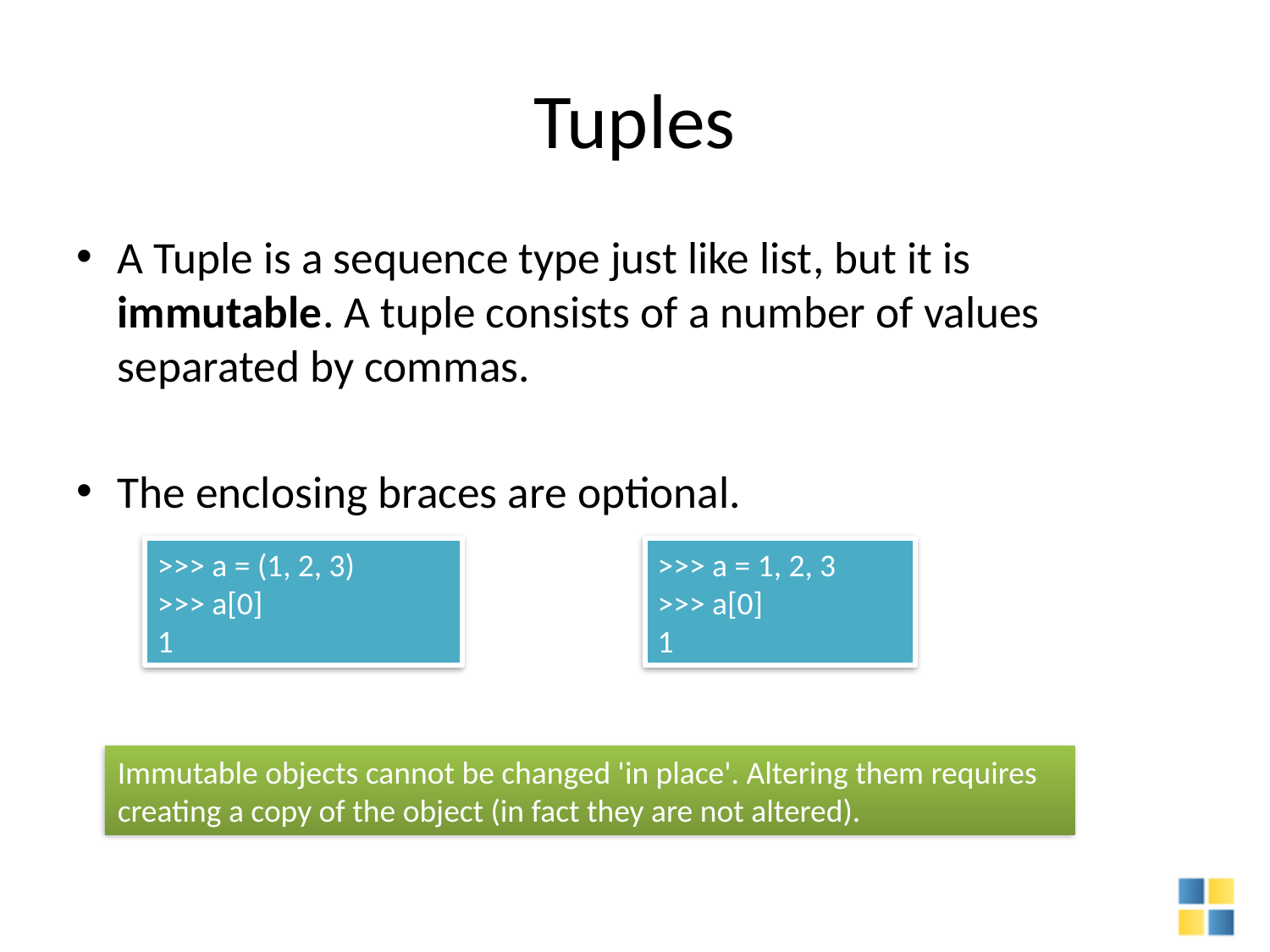

# Tuples
A Tuple is a sequence type just like list, but it is immutable. A tuple consists of a number of values separated by commas.

The enclosing braces are optional.

>>> a = (1, 2, 3)
>>> a[0]
1
>>> a = 1, 2, 3
>>> a[0]
1
Immutable objects cannot be changed 'in place'. Altering them requires creating a copy of the object (in fact they are not altered).